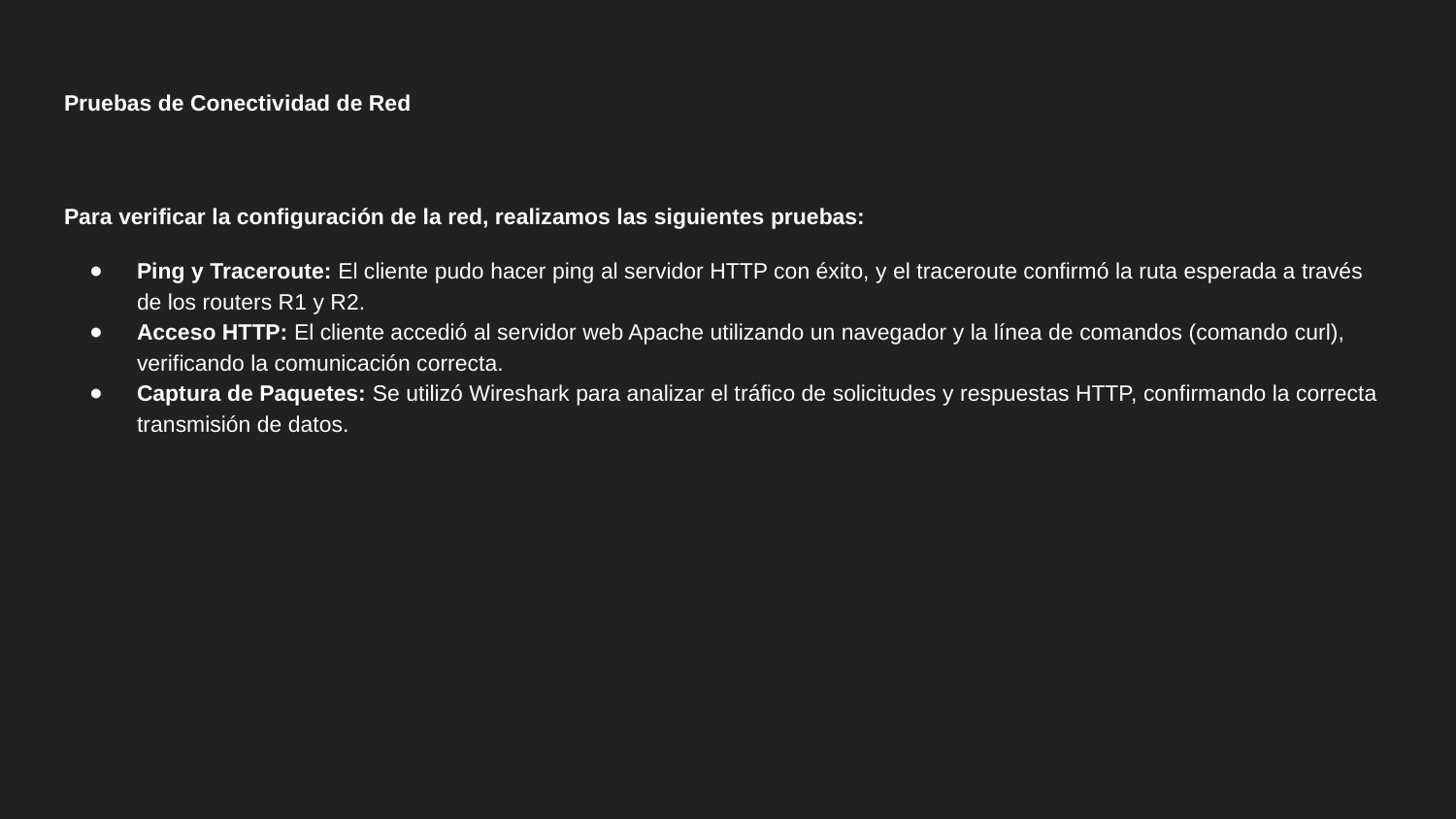

# Pruebas de Conectividad de Red

Para verificar la configuración de la red, realizamos las siguientes pruebas:
Ping y Traceroute: El cliente pudo hacer ping al servidor HTTP con éxito, y el traceroute confirmó la ruta esperada a través de los routers R1 y R2.
Acceso HTTP: El cliente accedió al servidor web Apache utilizando un navegador y la línea de comandos (comando curl), verificando la comunicación correcta.
Captura de Paquetes: Se utilizó Wireshark para analizar el tráfico de solicitudes y respuestas HTTP, confirmando la correcta transmisión de datos.